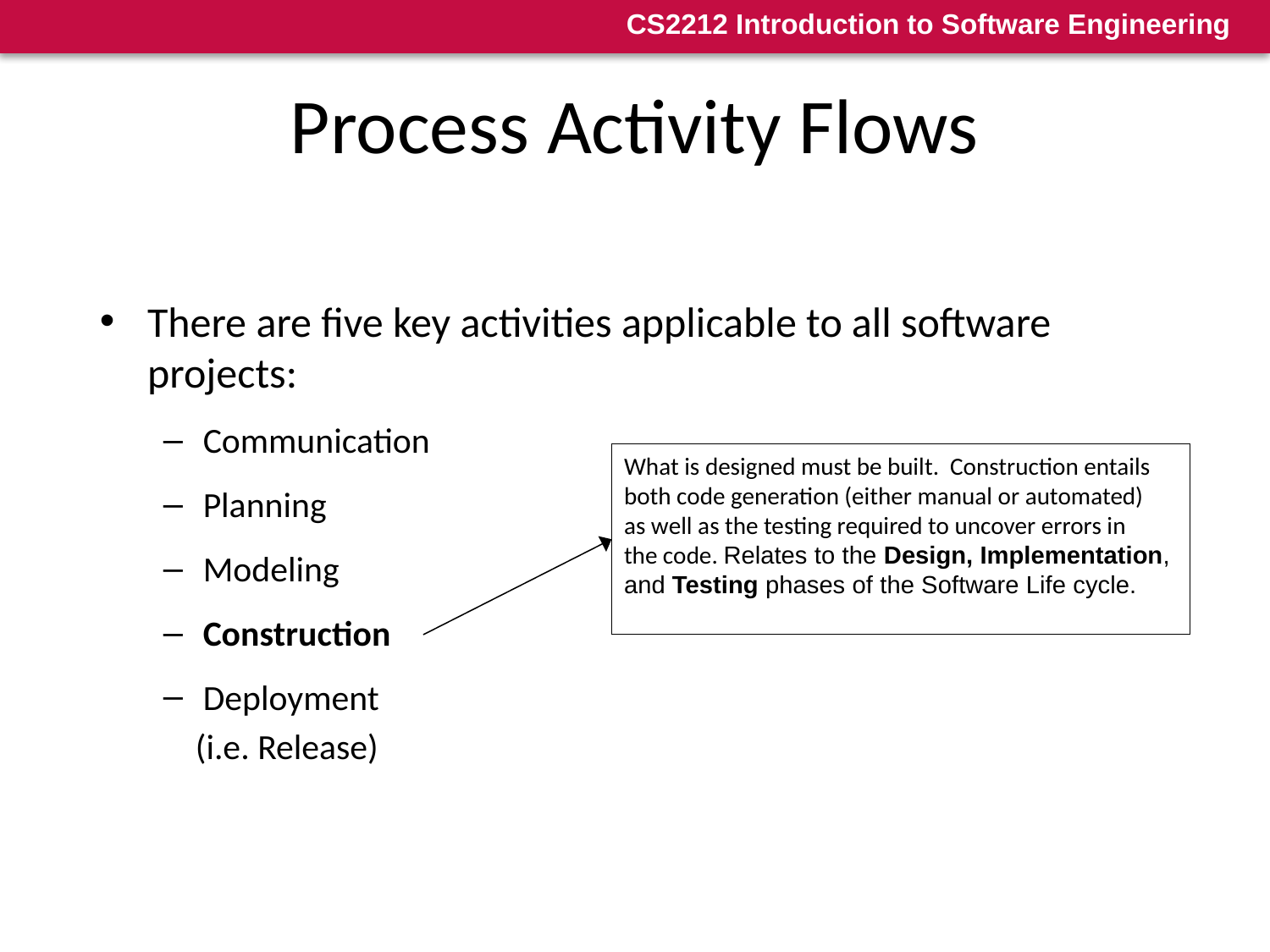

26
# Process Activity Flows
There are five key activities applicable to all software projects:
Communication
Planning
Modeling
Construction
Deployment
    (i.e. Release)

What is designed must be built.  Construction entails
both code generation (either manual or automated)
as well as the testing required to uncover errors in
the code. Relates to the Design, Implementation,
and Testing phases of the Software Life cycle.